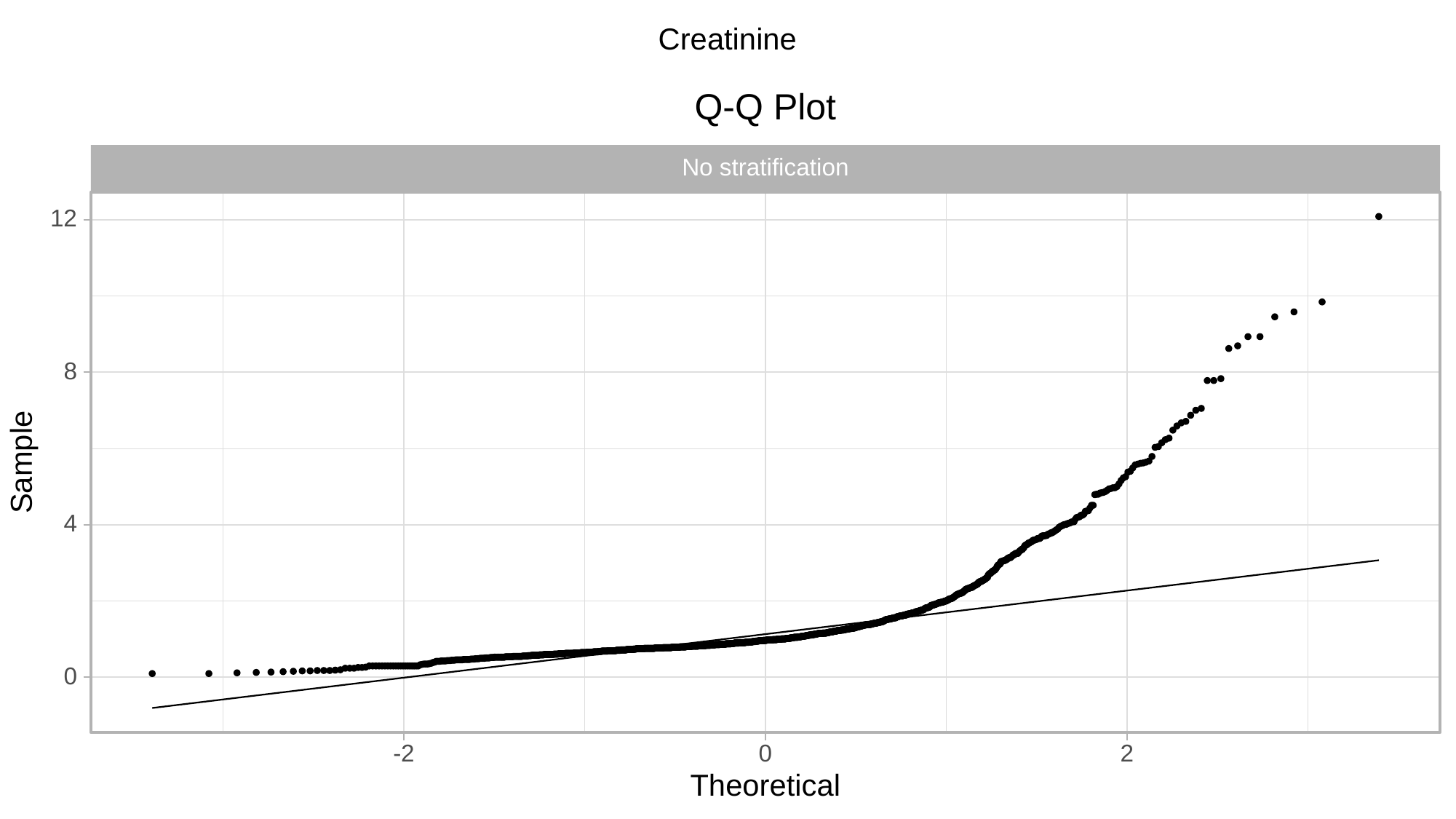

Creatinine

Q-Q Plot

No stratification

12

8

Sample

4

0

0
-2
2
Theoretical